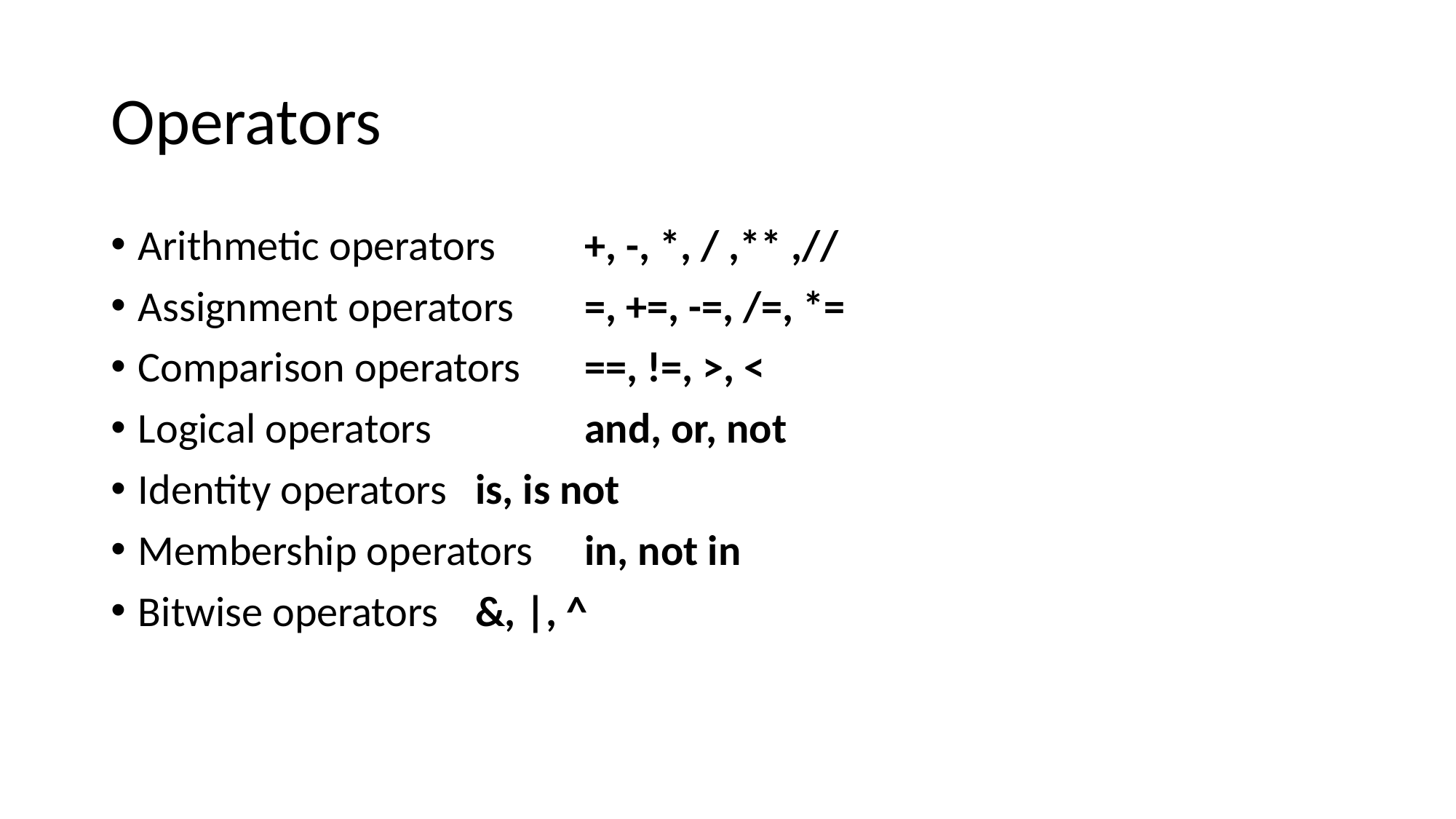

# Operators
Arithmetic operators	 +, -, *, / ,** ,//
Assignment operators	 =, +=, -=, /=, *=
Comparison operators	 ==, !=, >, <
Logical operators		 and, or, not
Identity operators	 is, is not
Membership operators	 in, not in
Bitwise operators	 &, |, ^